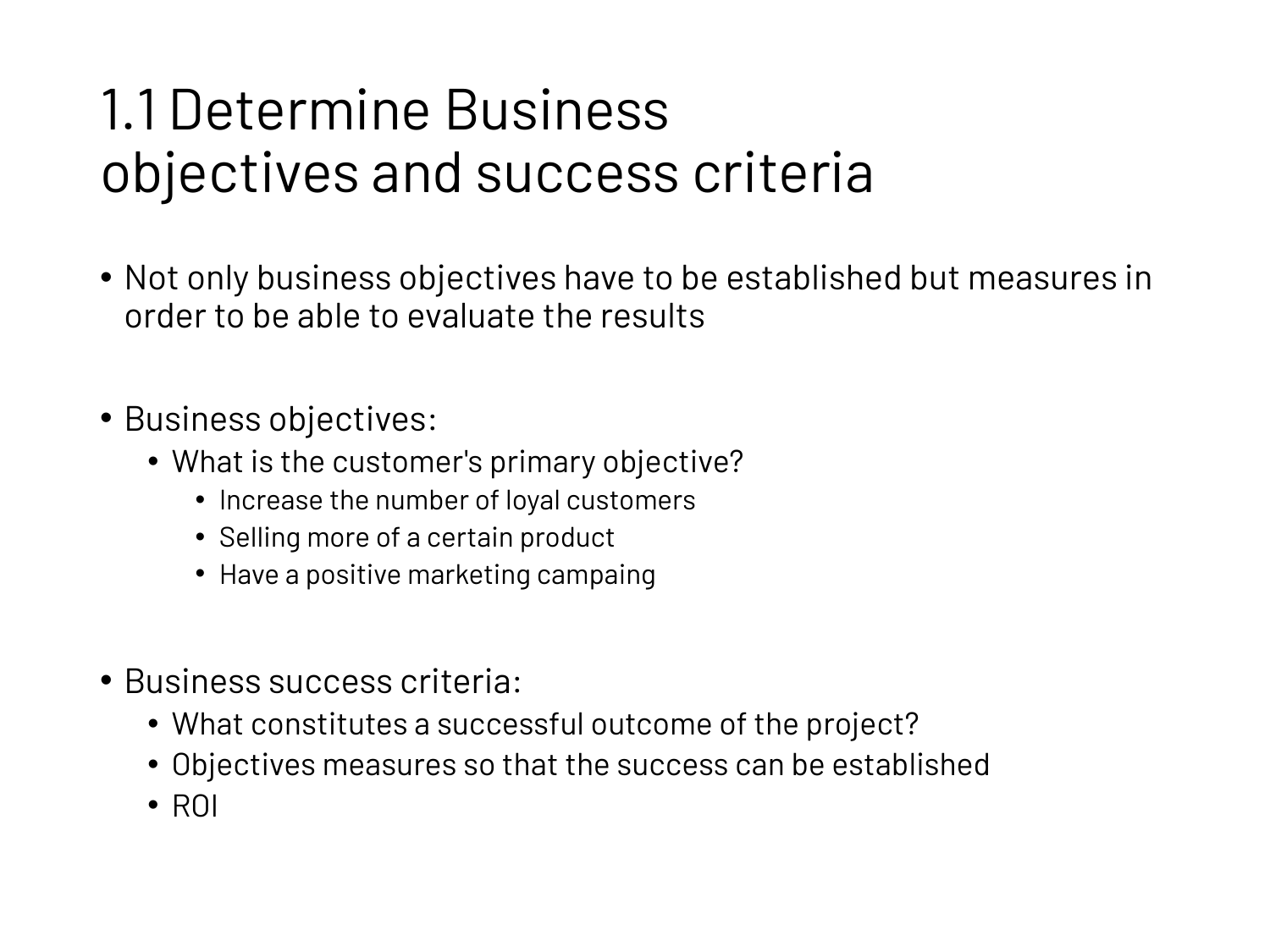

# 1.1 Determine Business objectives and success criteria
Not only business objectives have to be established but measures in order to be able to evaluate the results

Business objectives:
What is the customer's primary objective?
Increase the number of loyal customers
Selling more of a certain product
Have a positive marketing campaing

Business success criteria:
What constitutes a successful outcome of the project?
Objectives measures so that the success can be established
ROI